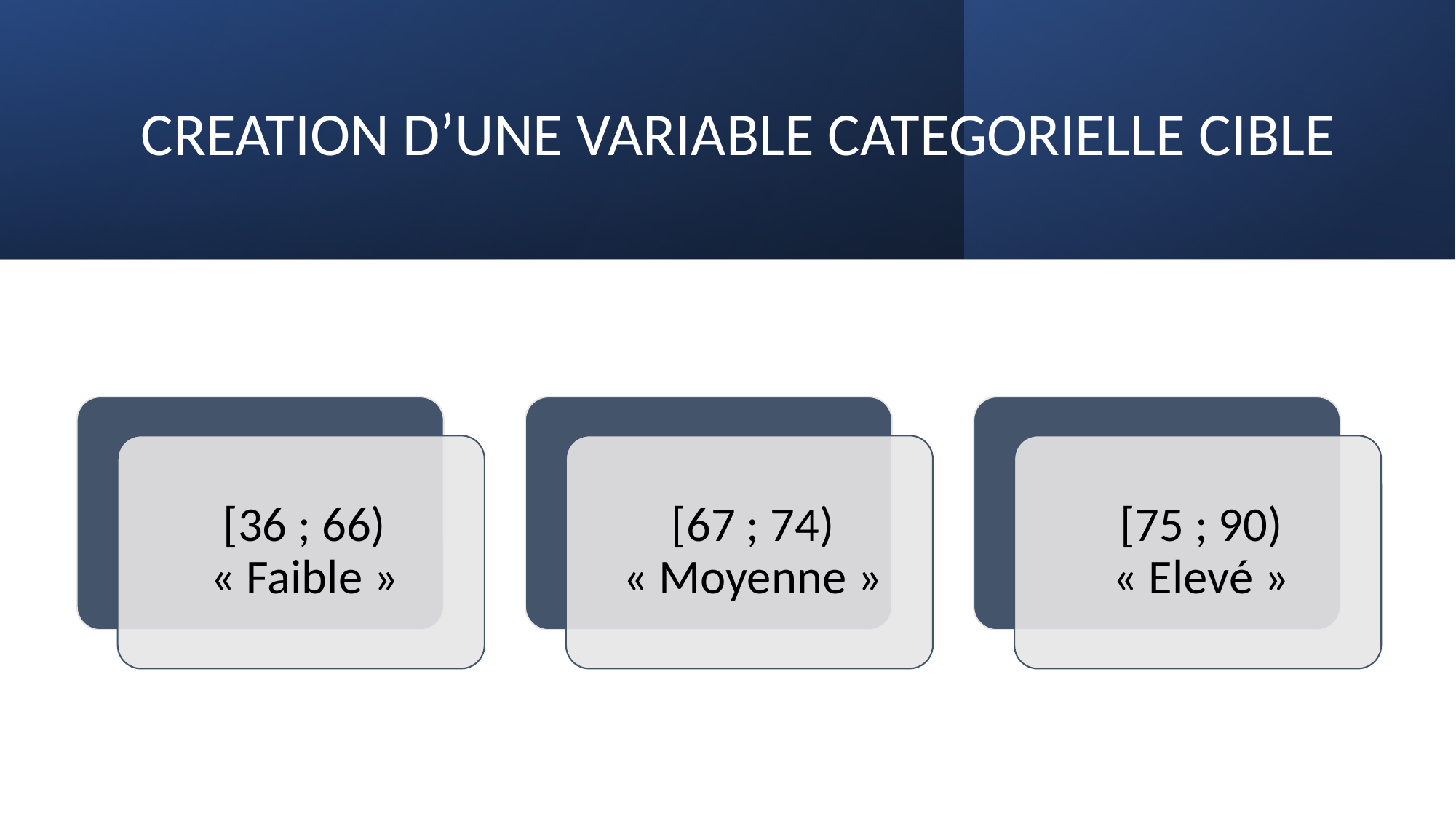

# CREATION D’UNE VARIABLE CATEGORIELLE CIBLE
[36 ; 66) « Faible »
[67 ; 74) « Moyenne »
[75 ; 90) « Elevé »